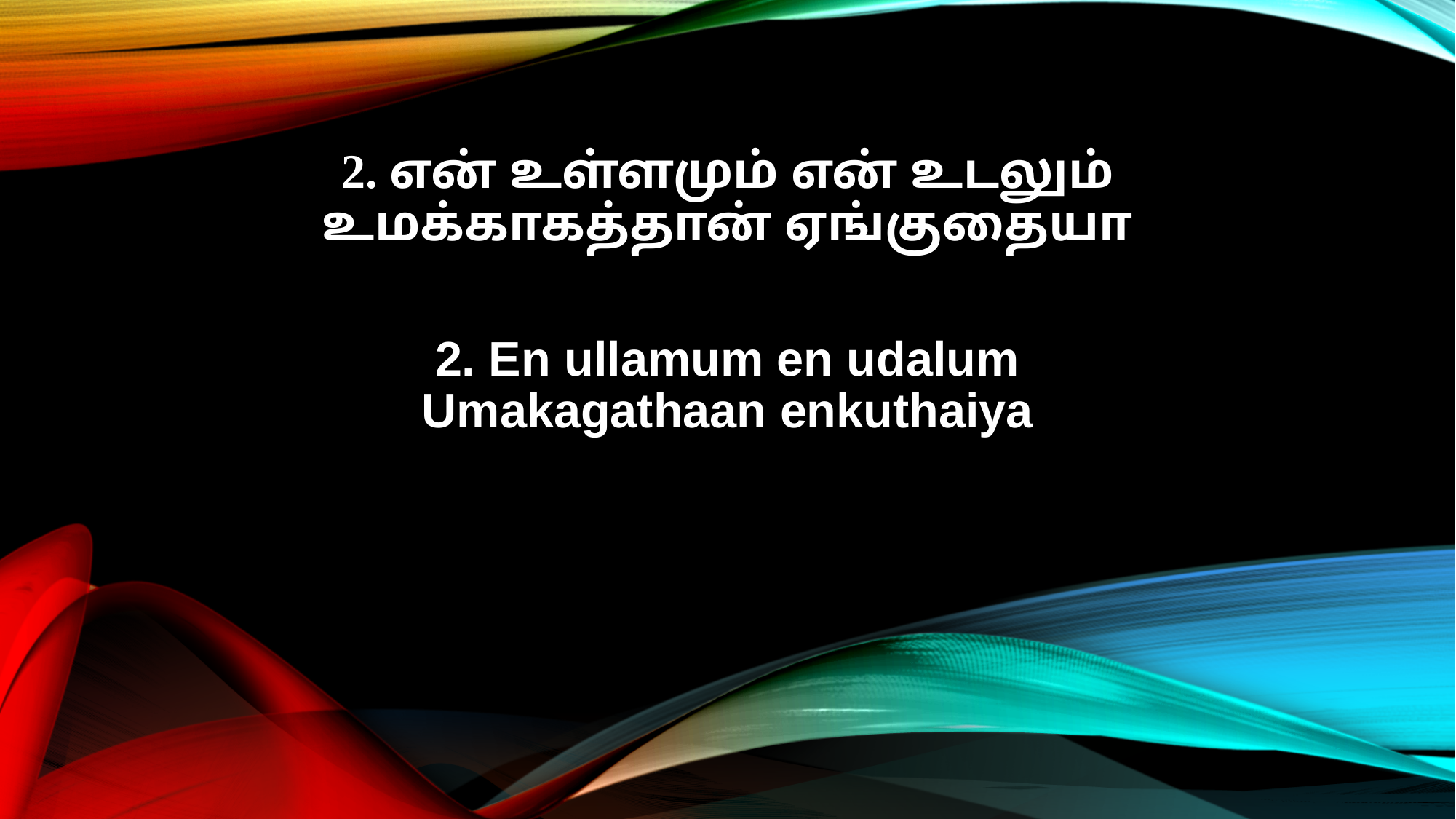

2. என் உள்ளமும் என் உடலும்
உமக்காகத்தான் ஏங்குதையா

2. En ullamum en udalum
Umakagathaan enkuthaiya